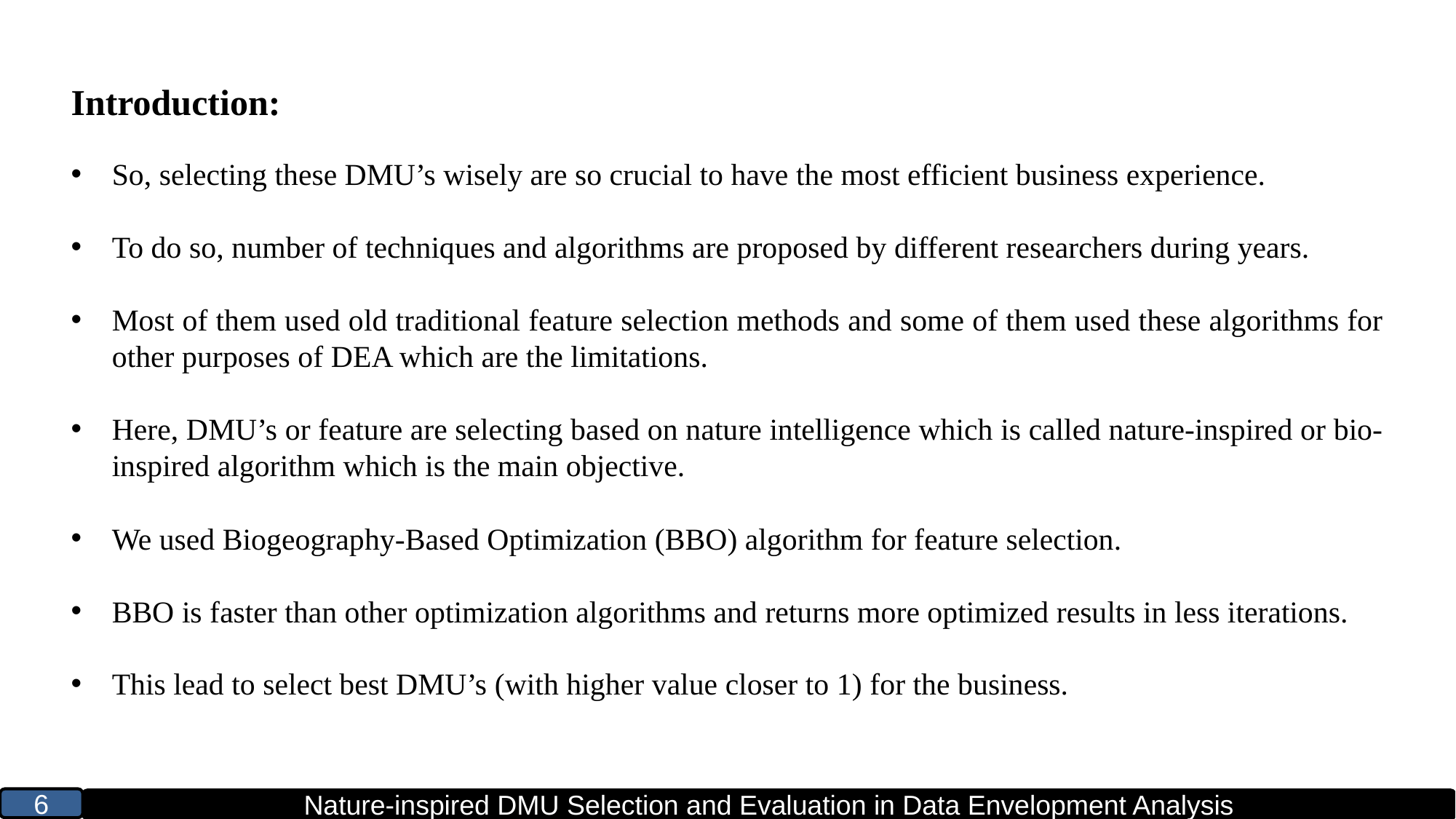

Introduction:

So, selecting these DMU’s wisely are so crucial to have the most efficient business experience.

To do so, number of techniques and algorithms are proposed by different researchers during years.

Most of them used old traditional feature selection methods and some of them used these algorithms for other purposes of DEA which are the limitations.

Here, DMU’s or feature are selecting based on nature intelligence which is called nature-inspired or bio-inspired algorithm which is the main objective.

We used Biogeography-Based Optimization (BBO) algorithm for feature selection.

BBO is faster than other optimization algorithms and returns more optimized results in less iterations.

This lead to select best DMU’s (with higher value closer to 1) for the business.
6
Nature-inspired DMU Selection and Evaluation in Data Envelopment Analysis